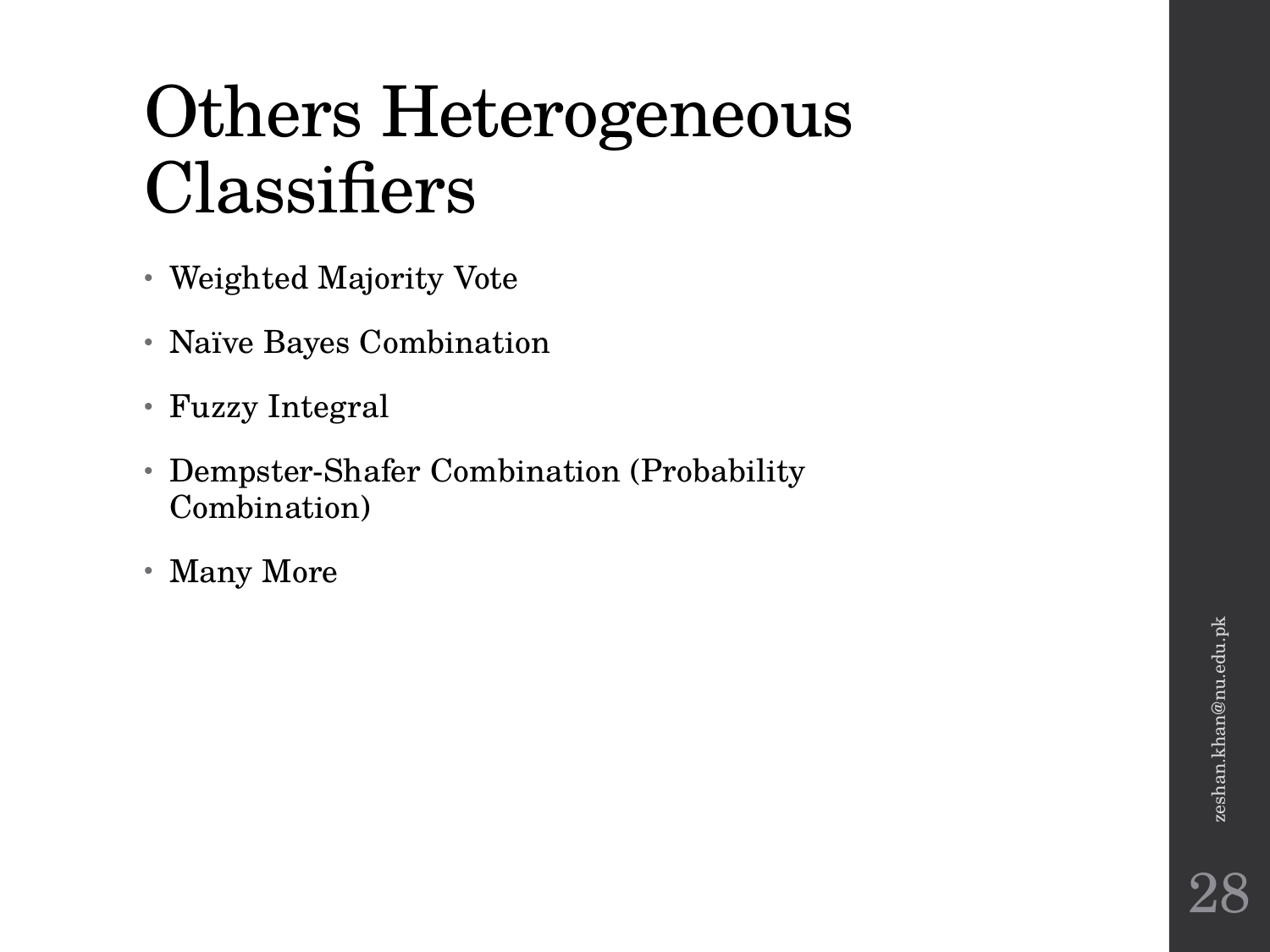

# Others Heterogeneous Classifiers
Weighted Majority Vote
Naïve Bayes Combination
Fuzzy Integral
Dempster-Shafer Combination (Probability Combination)
Many More
zeshan.khan@nu.edu.pk
28